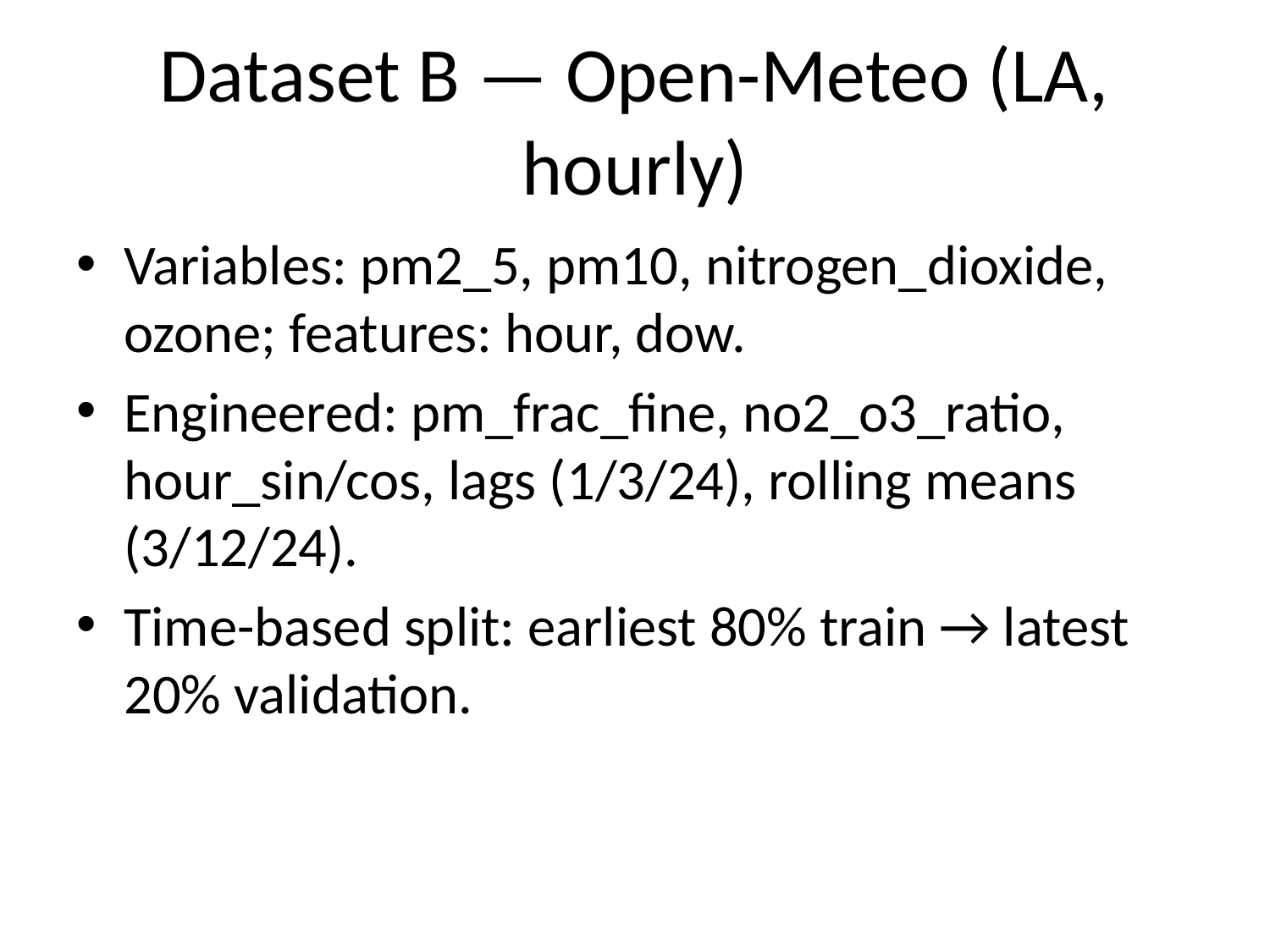

# Dataset B — Open-Meteo (LA, hourly)
Variables: pm2_5, pm10, nitrogen_dioxide, ozone; features: hour, dow.
Engineered: pm_frac_fine, no2_o3_ratio, hour_sin/cos, lags (1/3/24), rolling means (3/12/24).
Time-based split: earliest 80% train → latest 20% validation.